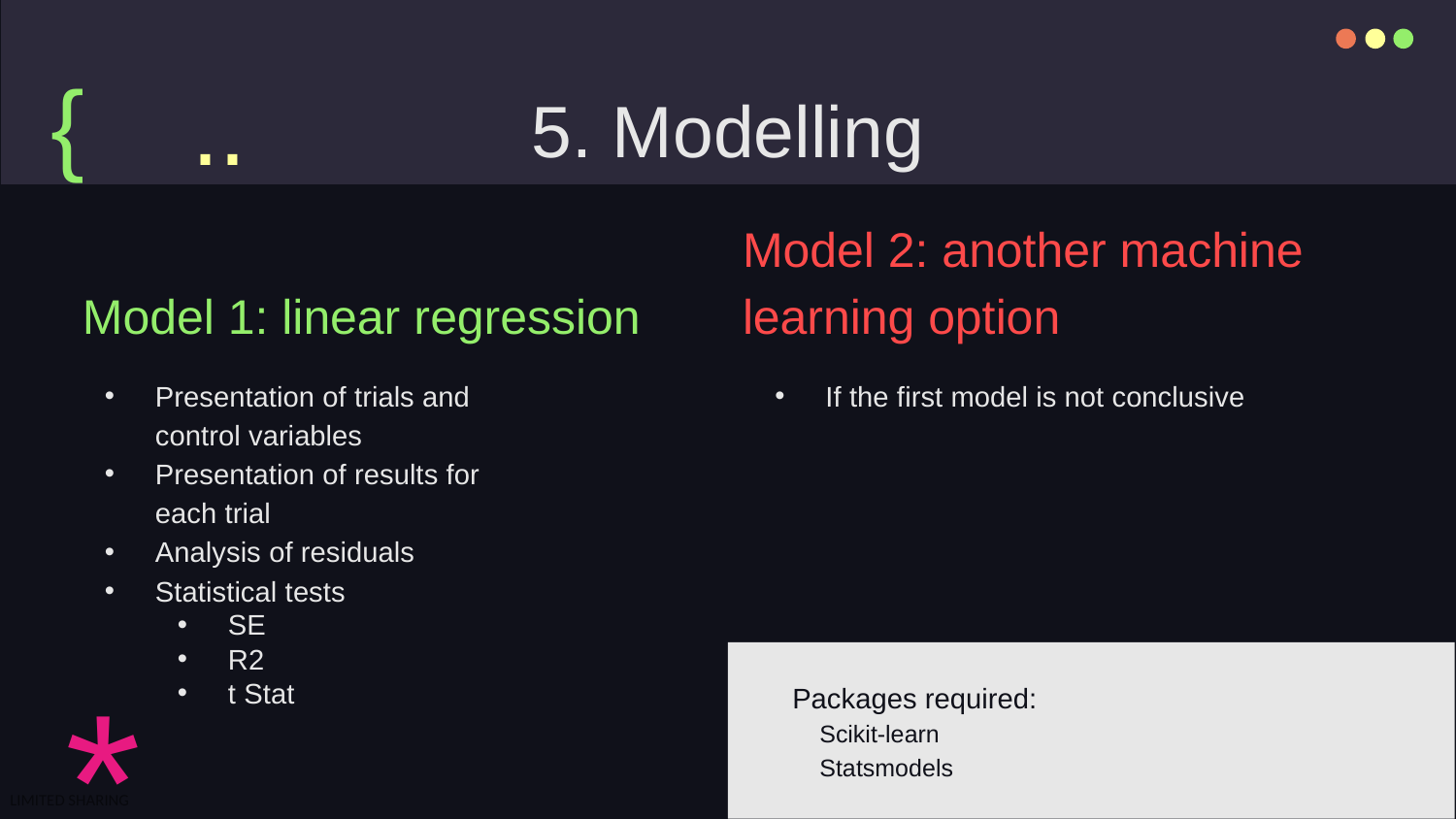

{
# 5. Modelling
..
Model 1: linear regression
Model 2: another machine learning option
Presentation of trials and control variables
Presentation of results for each trial
Analysis of residuals
Statistical tests
SE
R2
t Stat
If the first model is not conclusive

*
Packages required:
Scikit-learn
Statsmodels

}
..